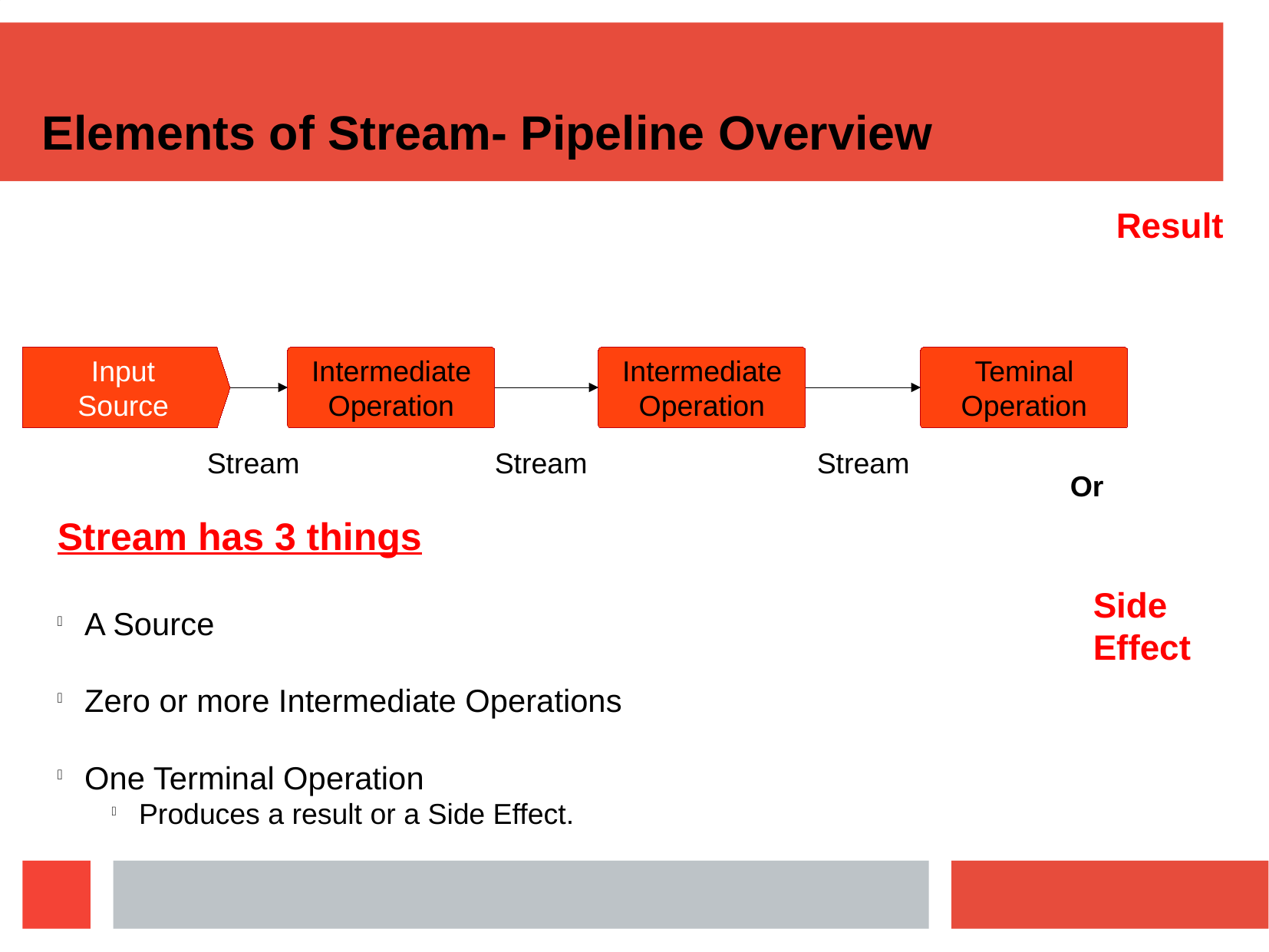

Elements of Stream- Pipeline Overview

Result
Input
Source
Intermediate
Operation
Intermediate
Operation
Teminal
Operation
Stream
Stream
Stream
Or
Stream has 3 things

A Source

Zero or more Intermediate Operations

One Terminal Operation
Produces a result or a Side Effect.
Side Effect